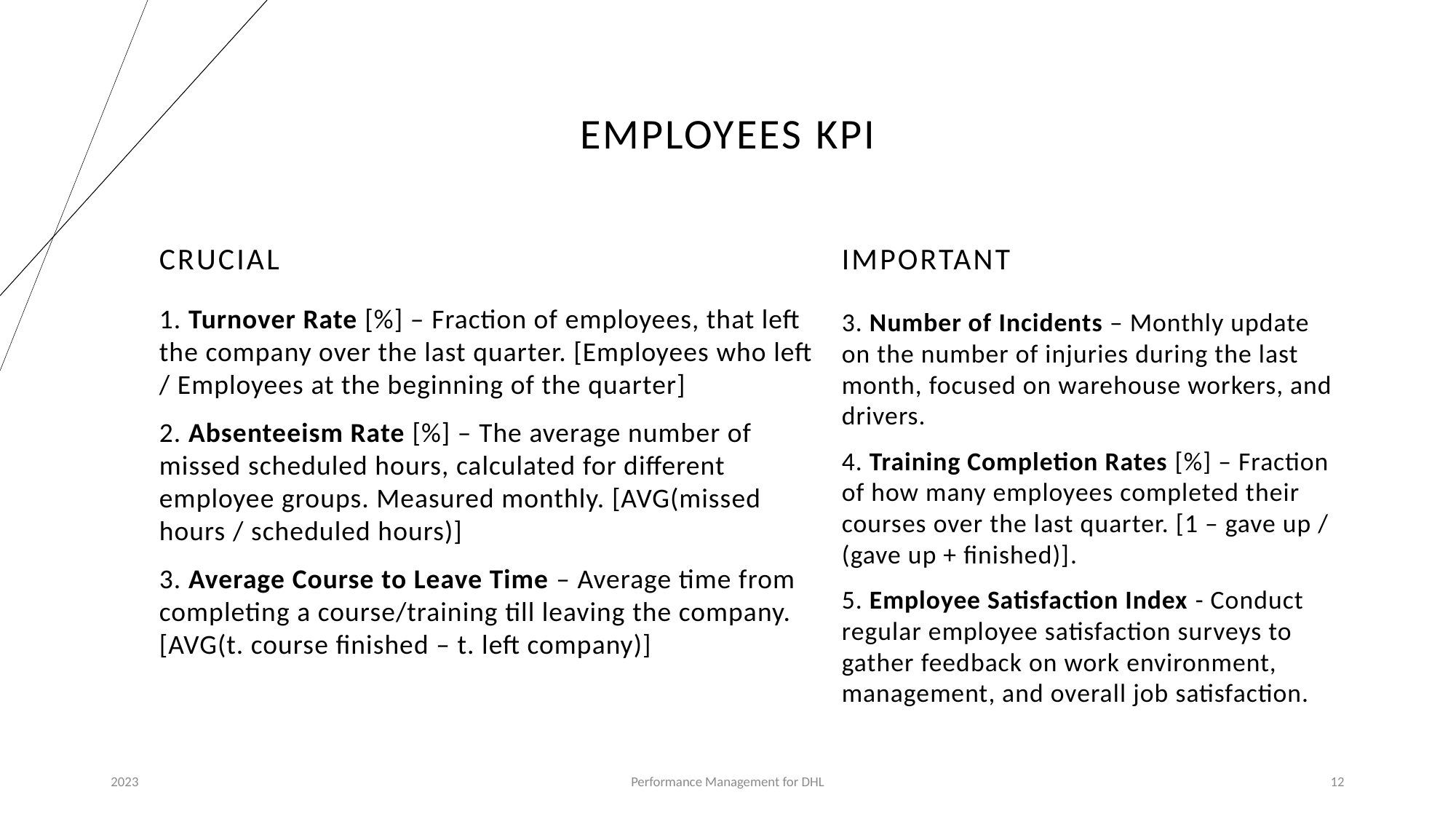

# Employees KPI
Crucial
Important
1. Turnover Rate [%] – Fraction of employees, that left the company over the last quarter. [Employees who left / Employees at the beginning of the quarter]
2. Absenteeism Rate [%] – The average number of missed scheduled hours, calculated for different employee groups. Measured monthly. [AVG(missed hours / scheduled hours)]
3. Average Course to Leave Time – Average time from completing a course/training till leaving the company. [AVG(t. course finished – t. left company)]

3. Number of Incidents – Monthly update on the number of injuries during the last month, focused on warehouse workers, and drivers.
4. Training Completion Rates [%] – Fraction of how many employees completed their courses over the last quarter. [1 – gave up / (gave up + finished)].
5. Employee Satisfaction Index - Conduct regular employee satisfaction surveys to gather feedback on work environment, management, and overall job satisfaction.
12
2023
Performance Management for DHL